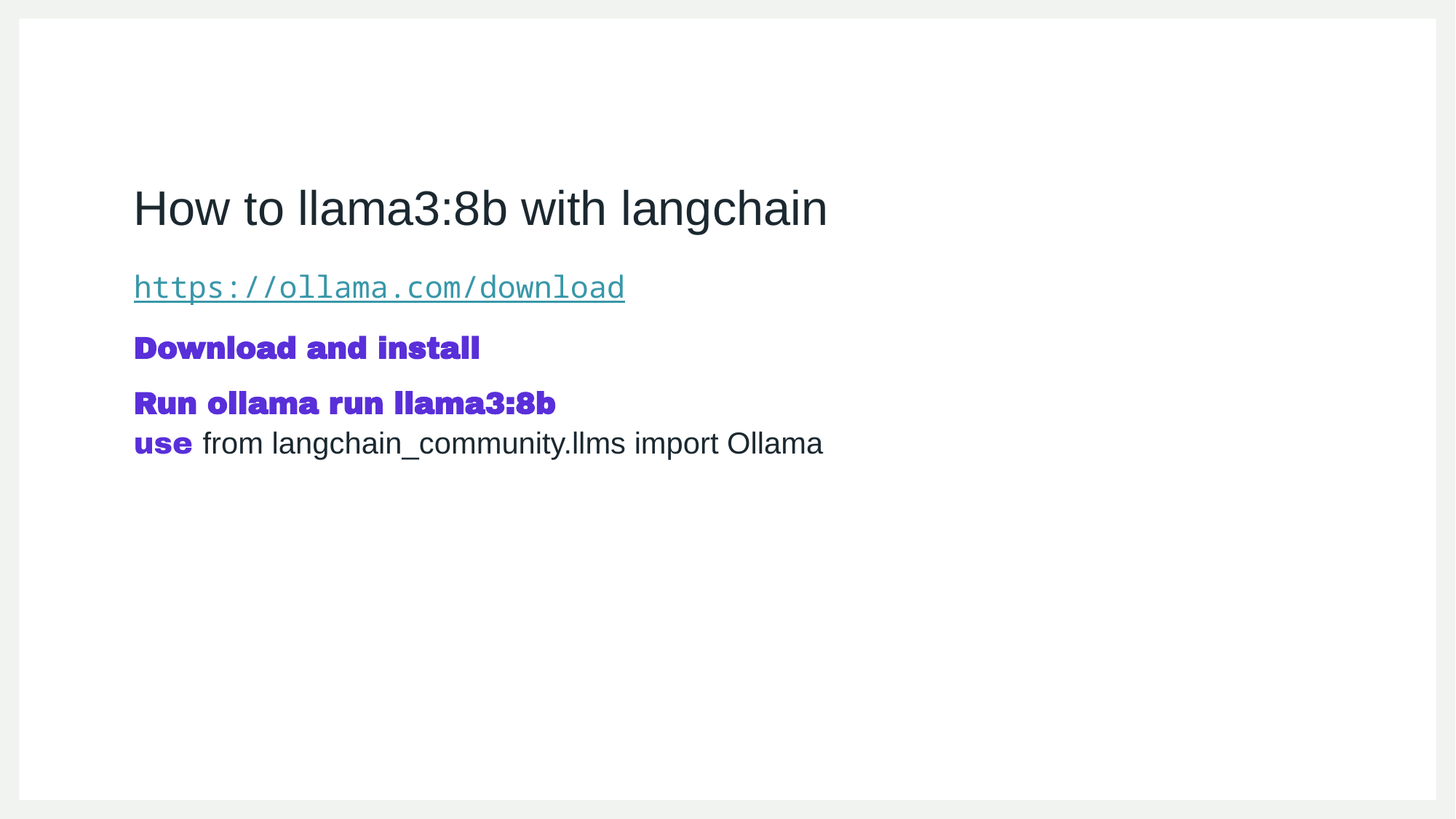

# How to llama3:8b with langchain
https://ollama.com/download
Download and install
Run ollama run llama3:8b
use from langchain_community.llms import Ollama